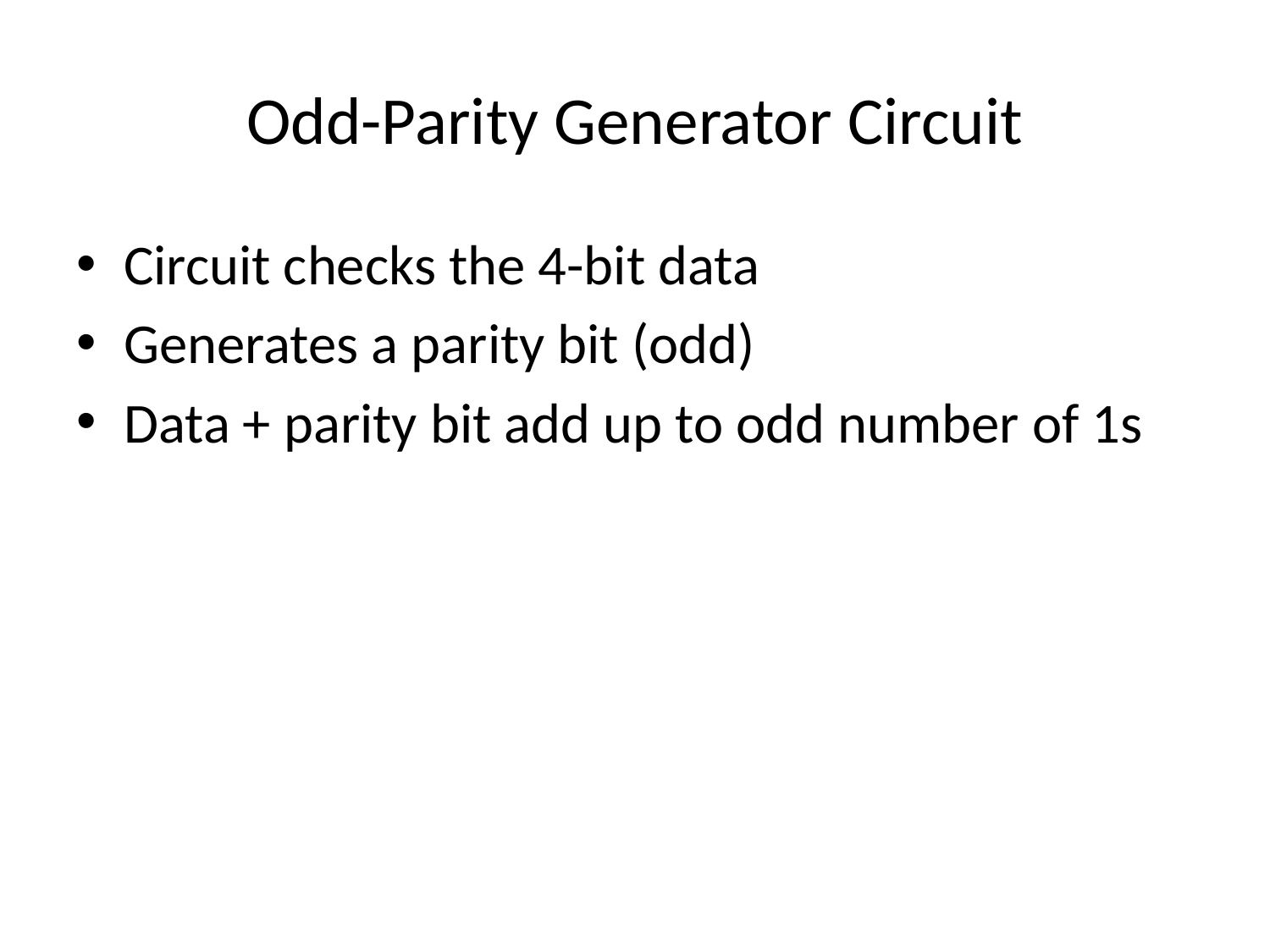

# Odd-Parity Generator Circuit
Circuit checks the 4-bit data
Generates a parity bit (odd)
Data + parity bit add up to odd number of 1s